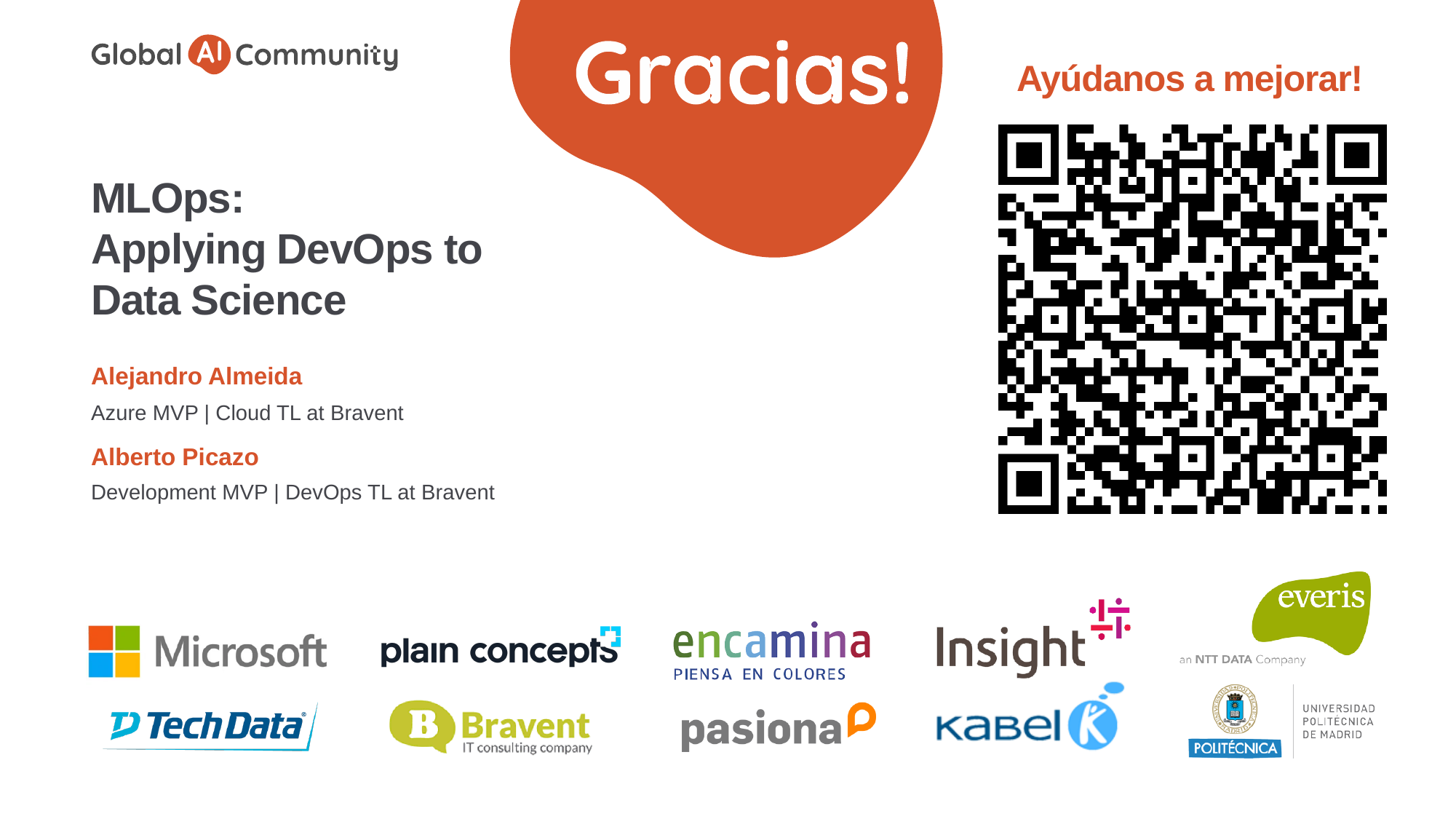

# MLOps:  Applying DevOps to Data Science
Alejandro Almeida
Azure MVP | Cloud TL at Bravent
Alberto Picazo

Development MVP | DevOps TL at Bravent